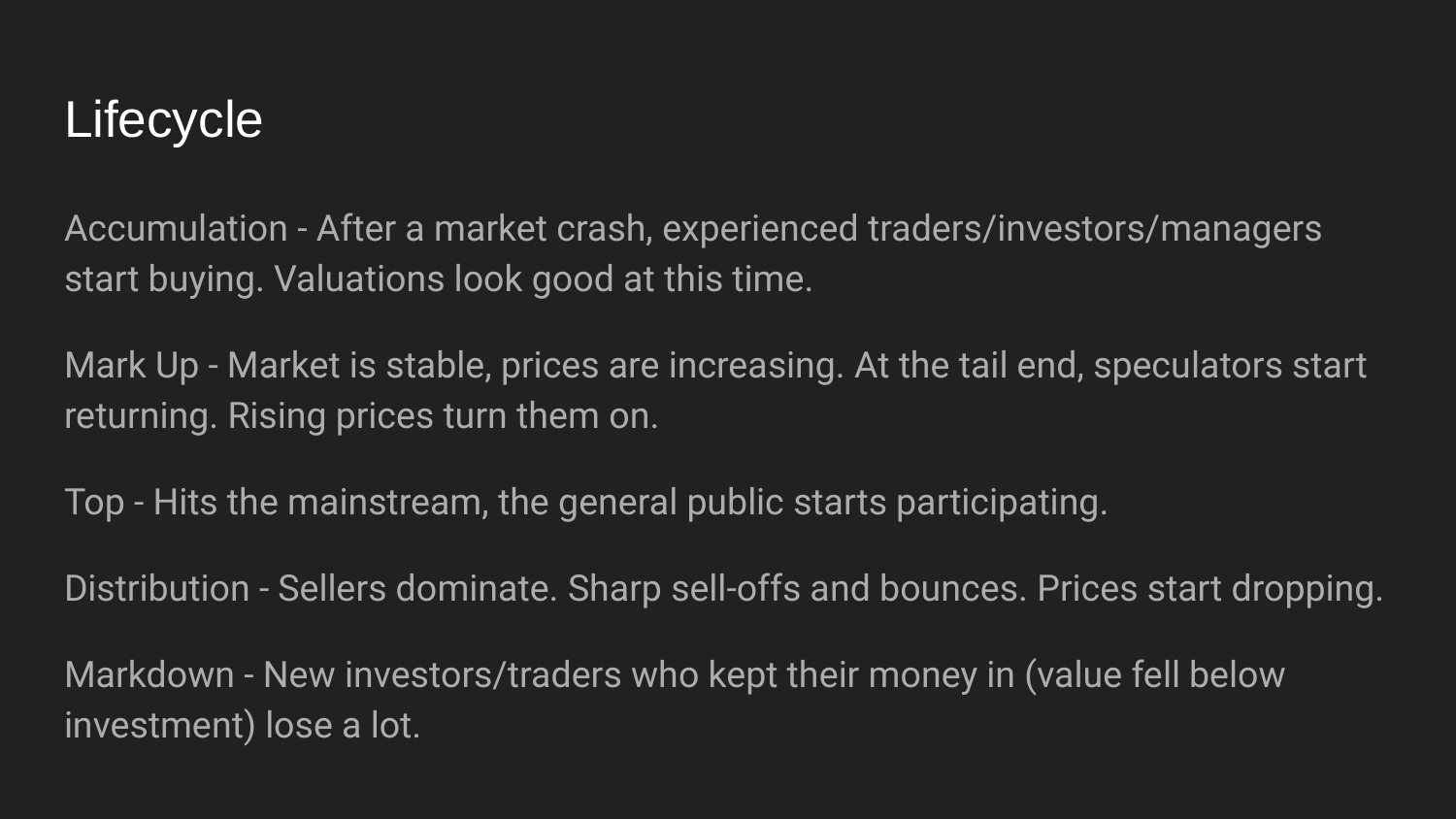

# Lifecycle
Accumulation - After a market crash, experienced traders/investors/managers start buying. Valuations look good at this time.
Mark Up - Market is stable, prices are increasing. At the tail end, speculators start returning. Rising prices turn them on.
Top - Hits the mainstream, the general public starts participating.
Distribution - Sellers dominate. Sharp sell-offs and bounces. Prices start dropping.
Markdown - New investors/traders who kept their money in (value fell below investment) lose a lot.